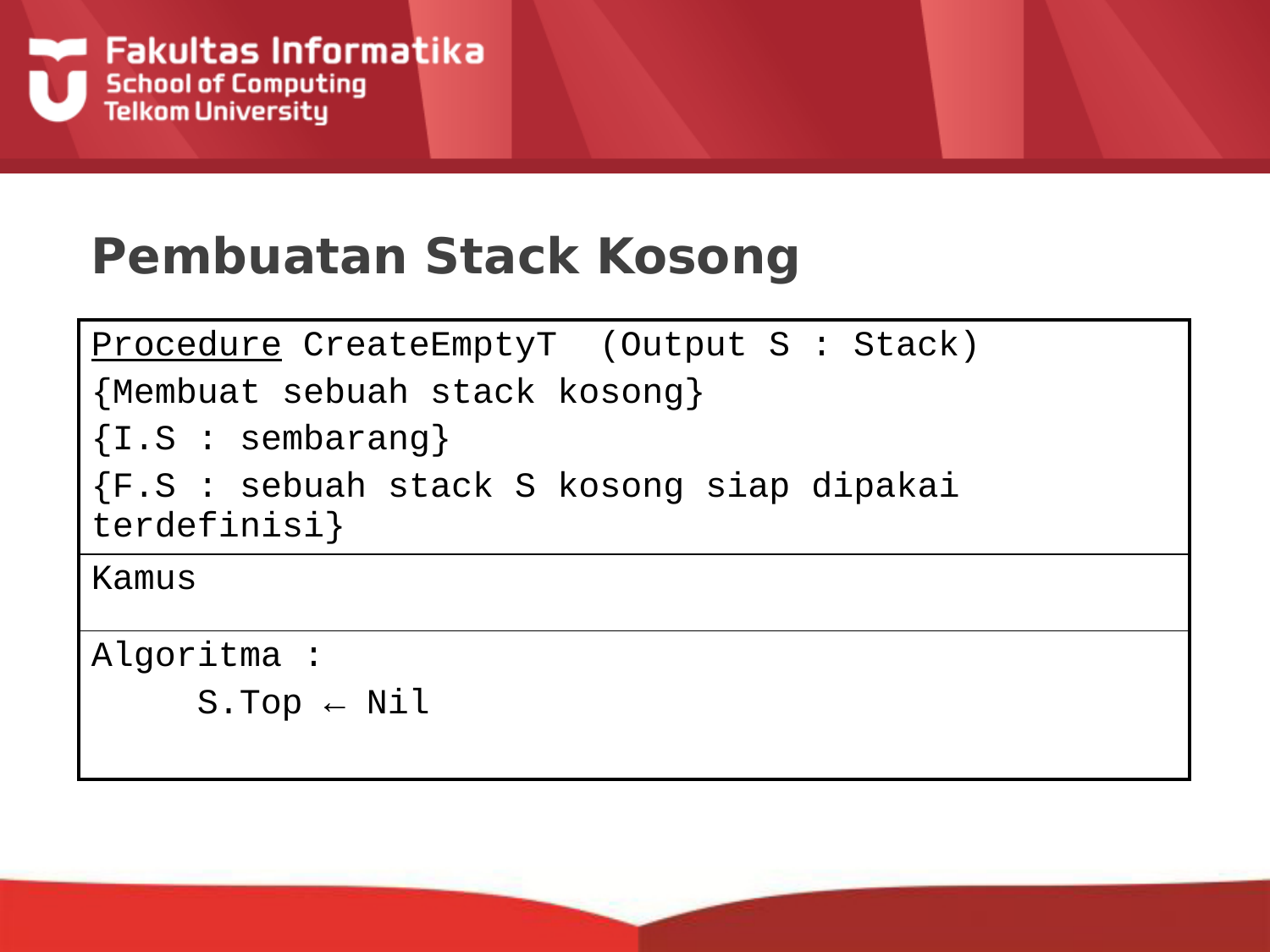

# Pembuatan Stack Kosong
| Procedure CreateEmptyT (Output S : Stack) {Membuat sebuah stack kosong} {I.S : sembarang} {F.S : sebuah stack S kosong siap dipakai terdefinisi} |
| --- |
| Kamus |
| Algoritma : S.Top ← Nil |